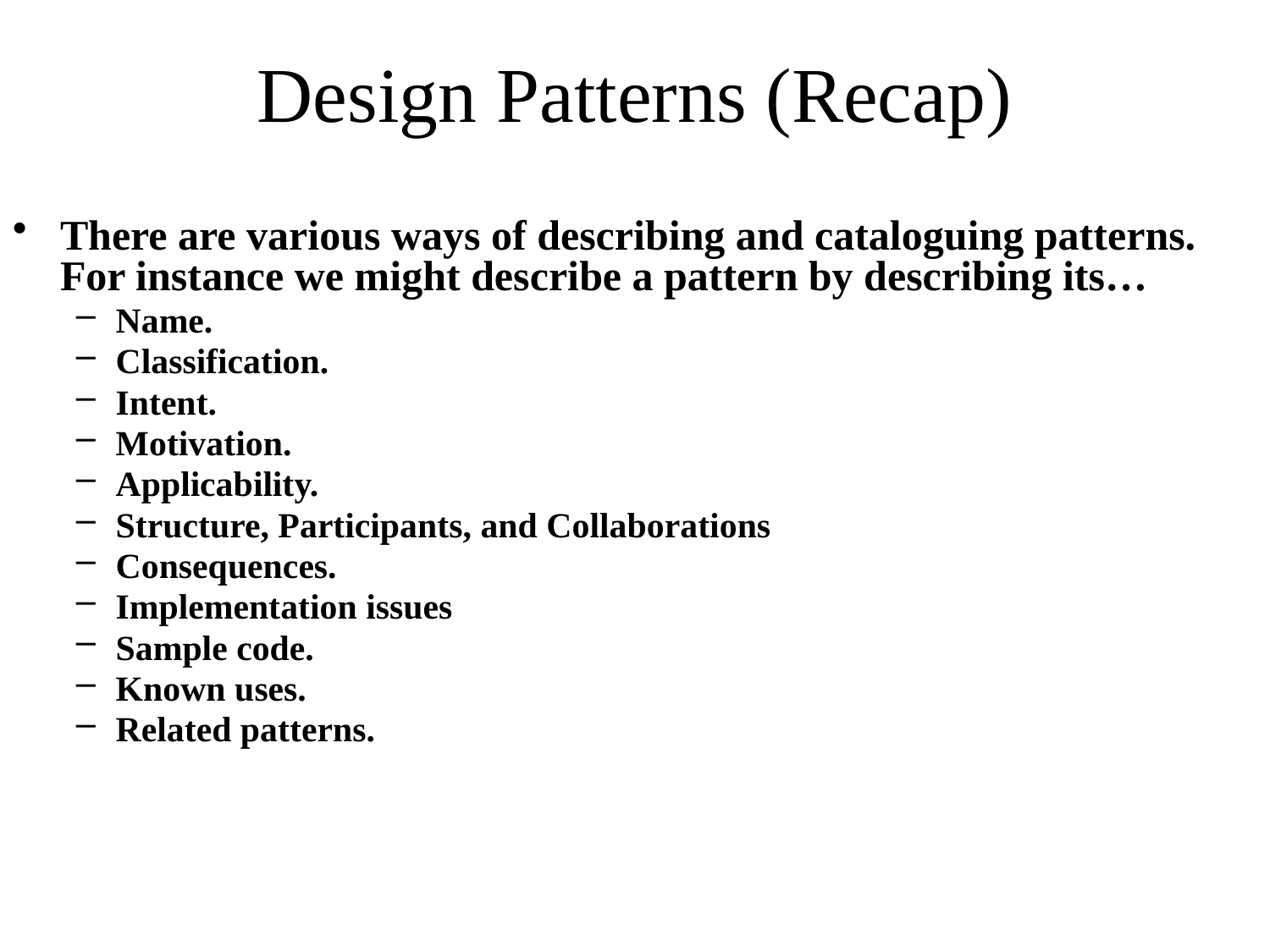

# Design Patterns (Recap)
There are various ways of describing and cataloguing patterns. For instance we might describe a pattern by describing its…
Name.
Classification.
Intent.
Motivation.
Applicability.
Structure, Participants, and Collaborations
Consequences.
Implementation issues
Sample code.
Known uses.
Related patterns.